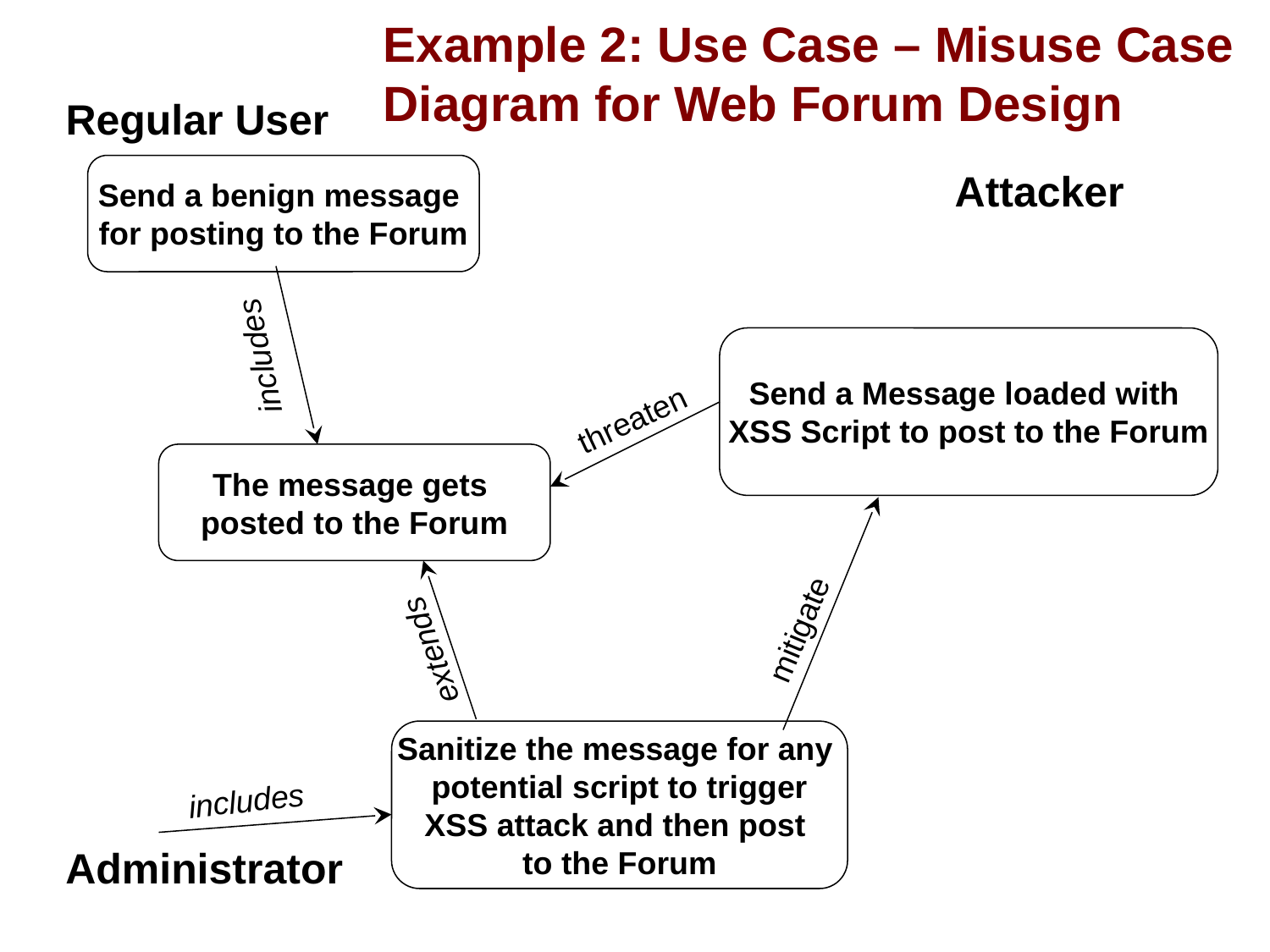

Example 2: Use Case – Misuse Case
Diagram for Web Forum Design
Regular User
Send a benign message
for posting to the Forum
Attacker

Send a Message loaded with
XSS Script to post to the Forum
includes
threaten

The message gets
posted to the Forum

mitigate
extends
Sanitize the message for any
potential script to trigger
XSS attack and then post
to the Forum
includes

Administrator